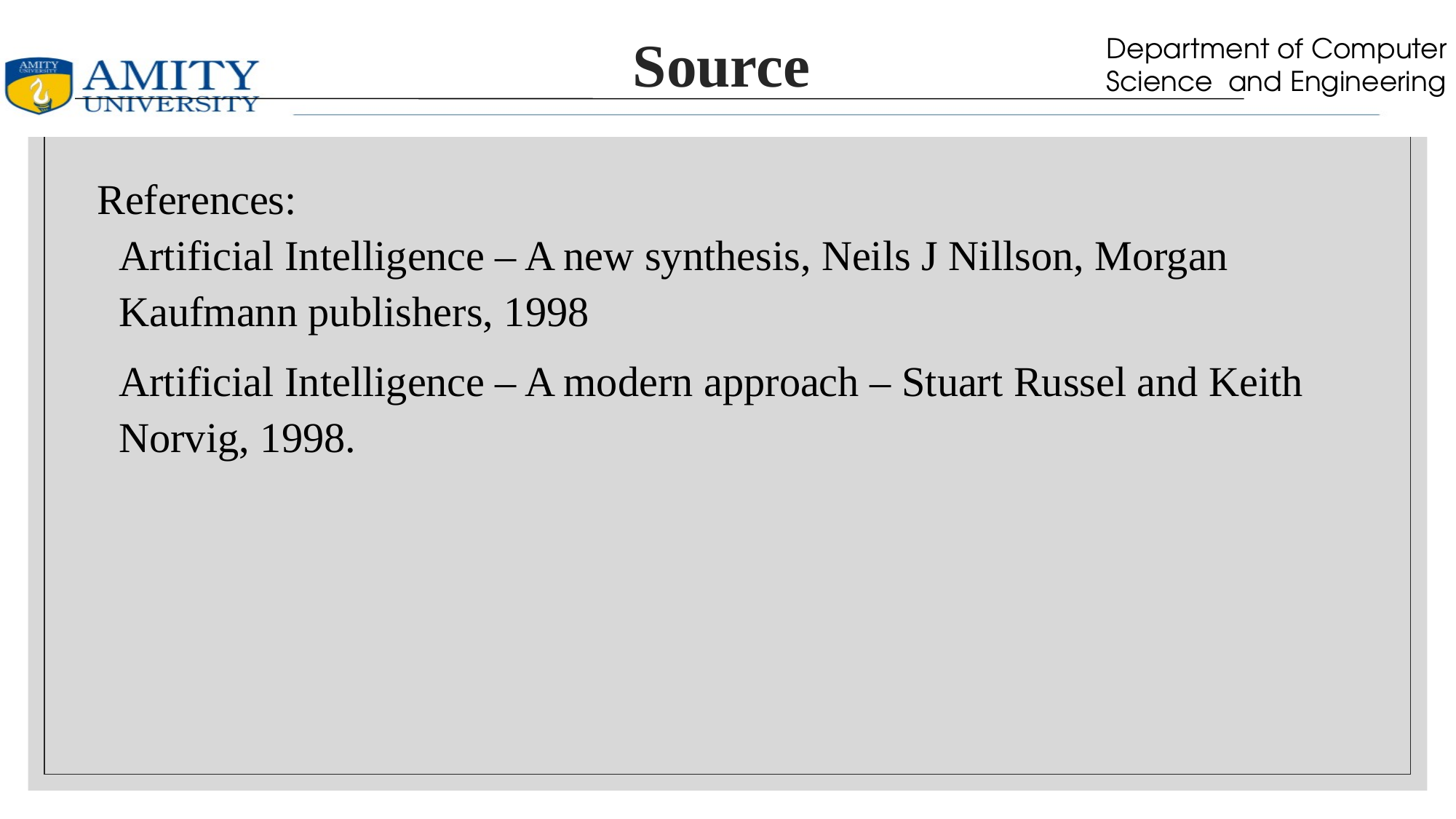

# Source
References:
Artificial Intelligence – A new synthesis, Neils J Nillson, Morgan Kaufmann publishers, 1998
	Artificial Intelligence – A modern approach – Stuart Russel and Keith Norvig, 1998.